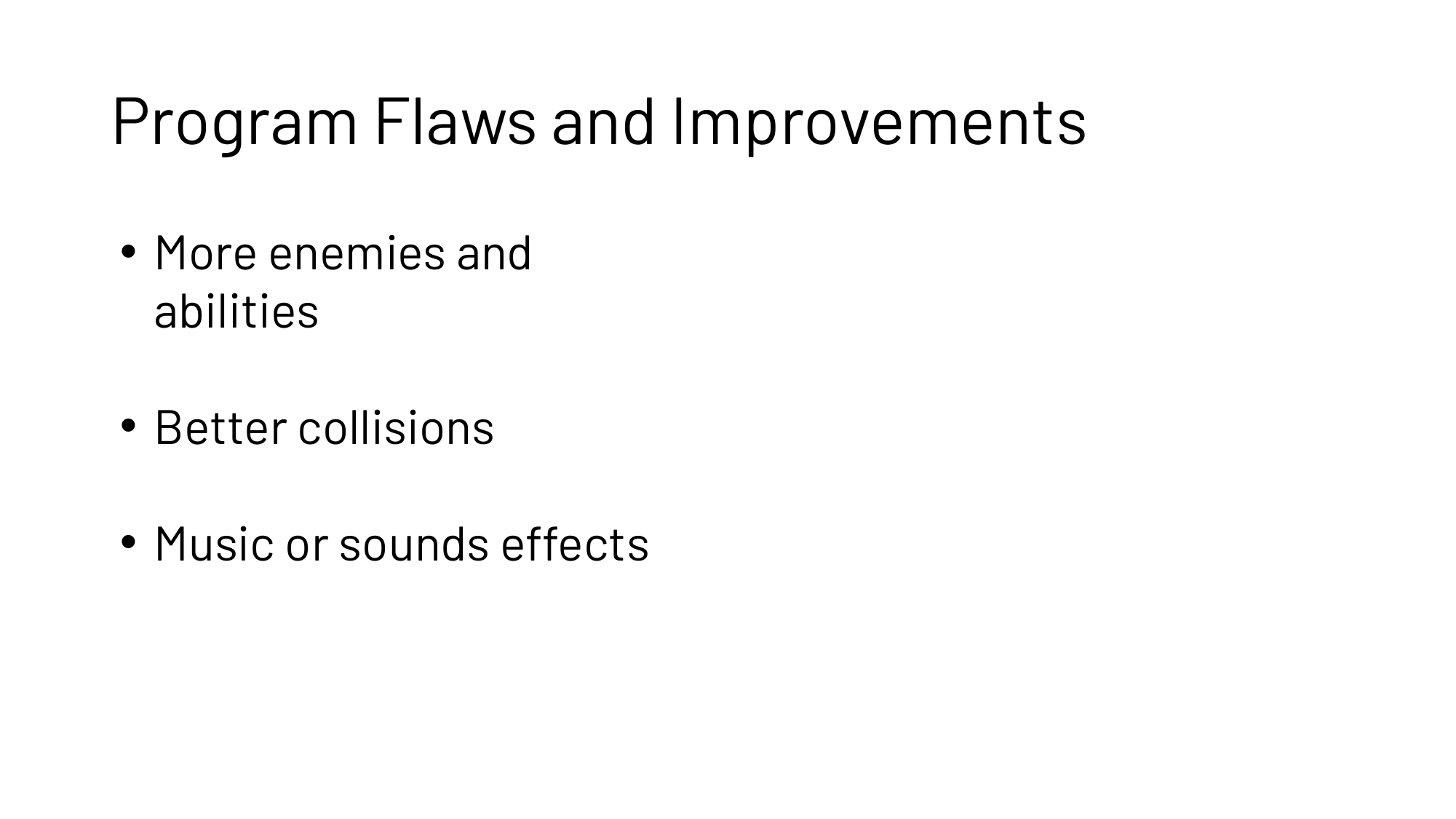

# Program Flaws and Improvements
More enemies and abilities

Better collisions

Music or sounds effects